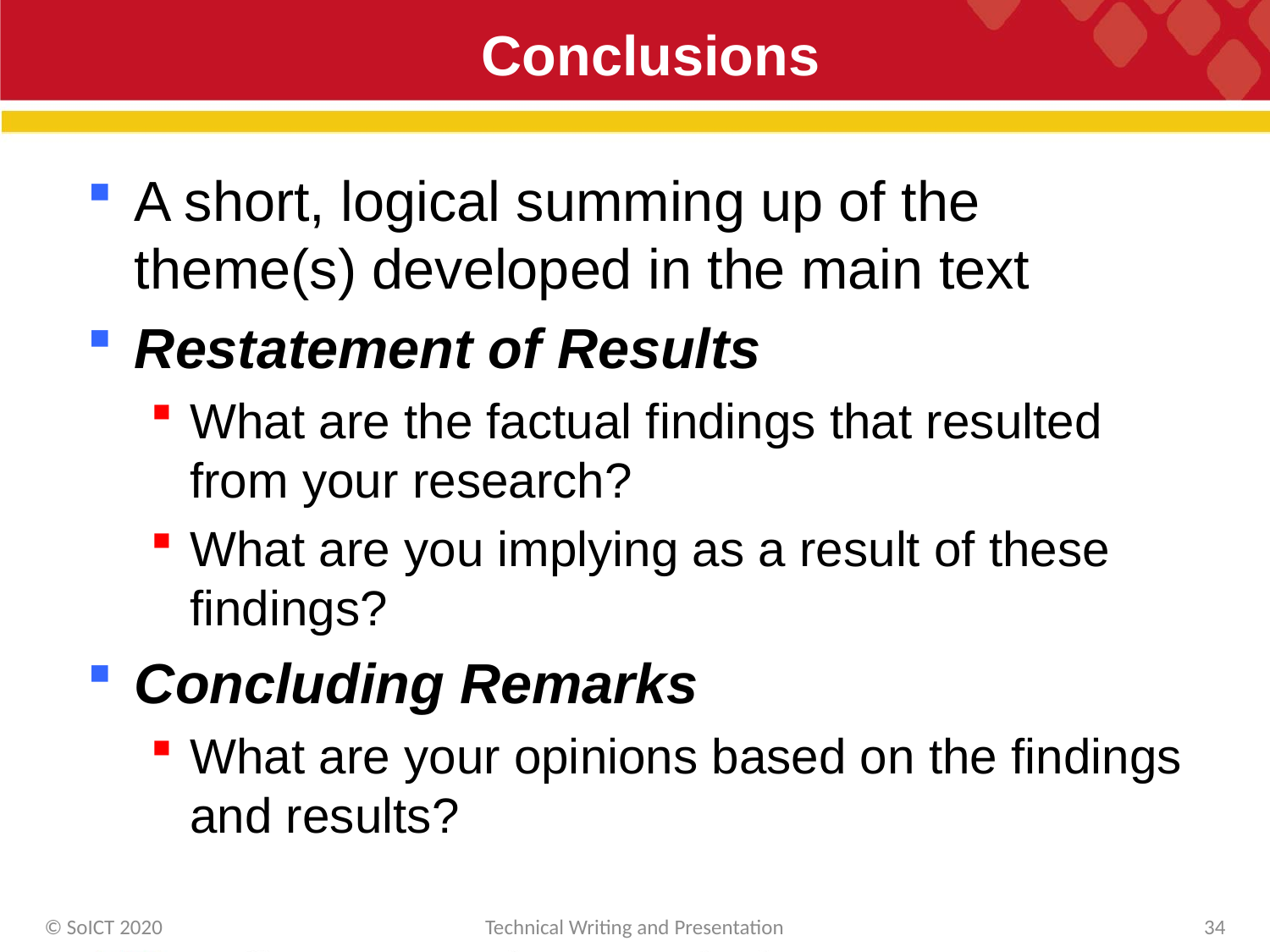

# Conclusions
A short, logical summing up of the theme(s) developed in the main text
Restatement of Results
What are the factual findings that resulted from your research?
What are you implying as a result of these findings?
Concluding Remarks
What are your opinions based on the findings and results?
© SoICT 2020
Technical Writing and Presentation
34